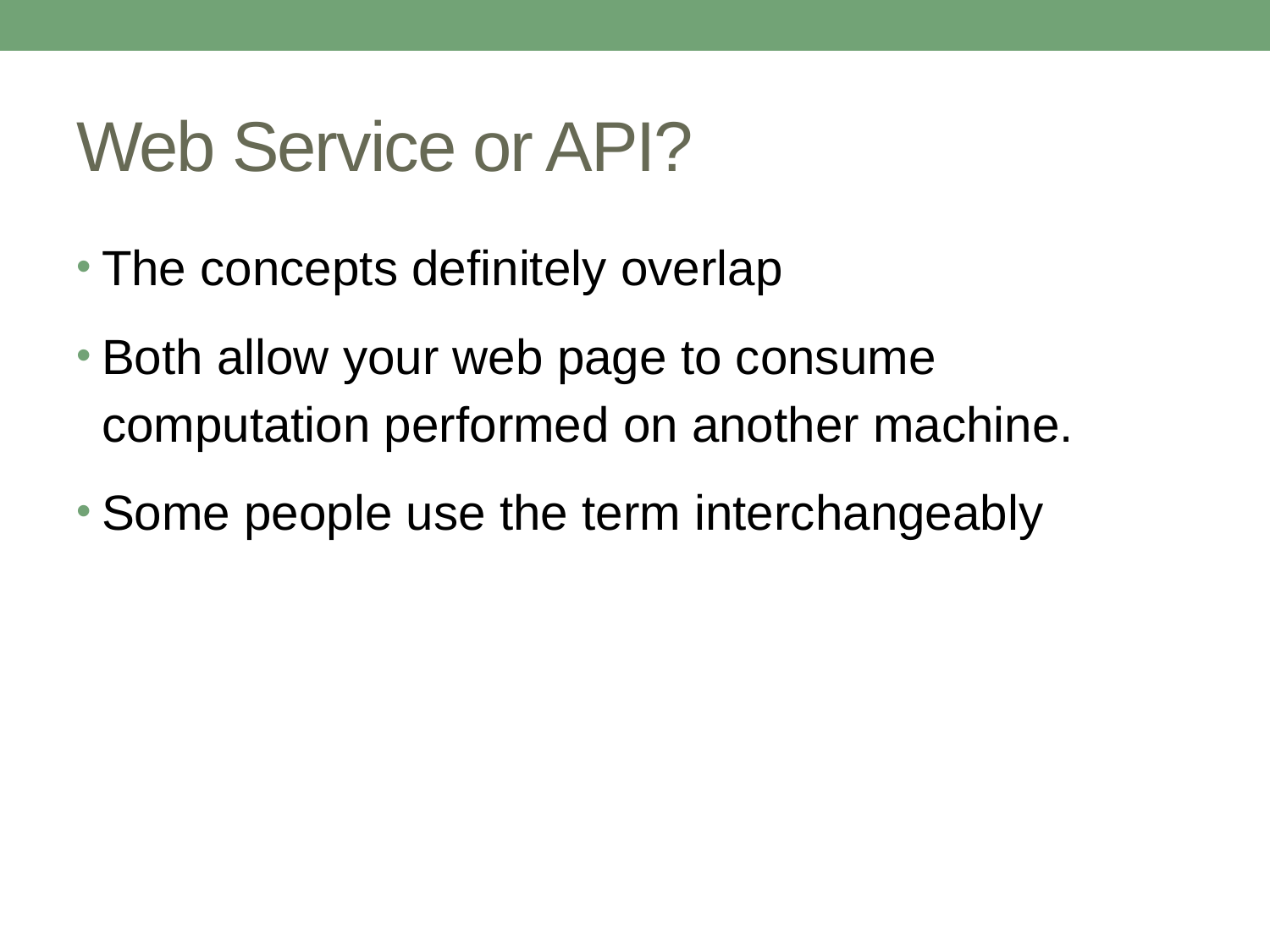

# Web Service or API?
The concepts definitely overlap
Both allow your web page to consume computation performed on another machine.
Some people use the term interchangeably